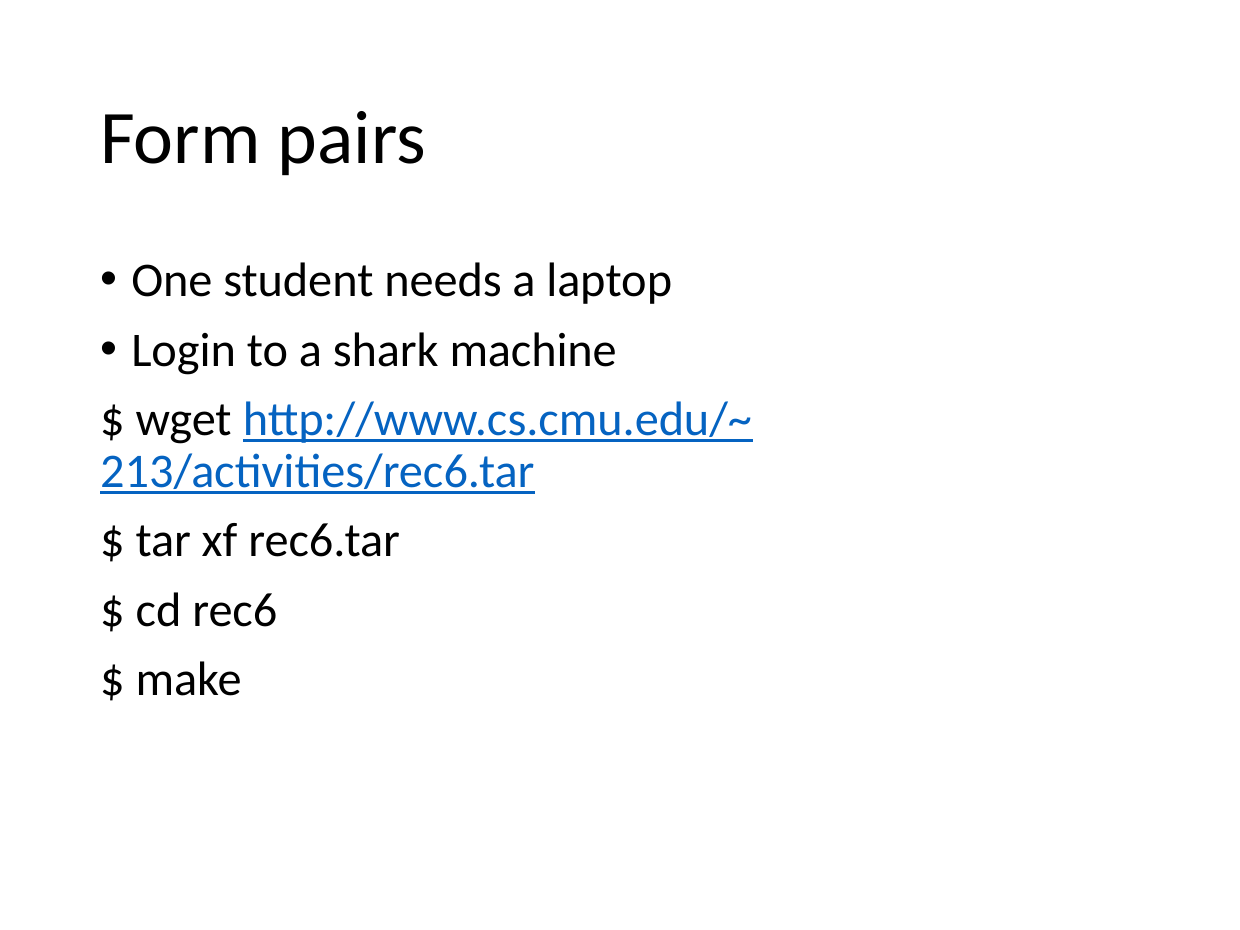

# Form pairs
One student needs a laptop
Login to a shark machine
$ wget http://www.cs.cmu.edu/~213/activities/rec6.tar
$ tar xf rec6.tar
$ cd rec6
$ make